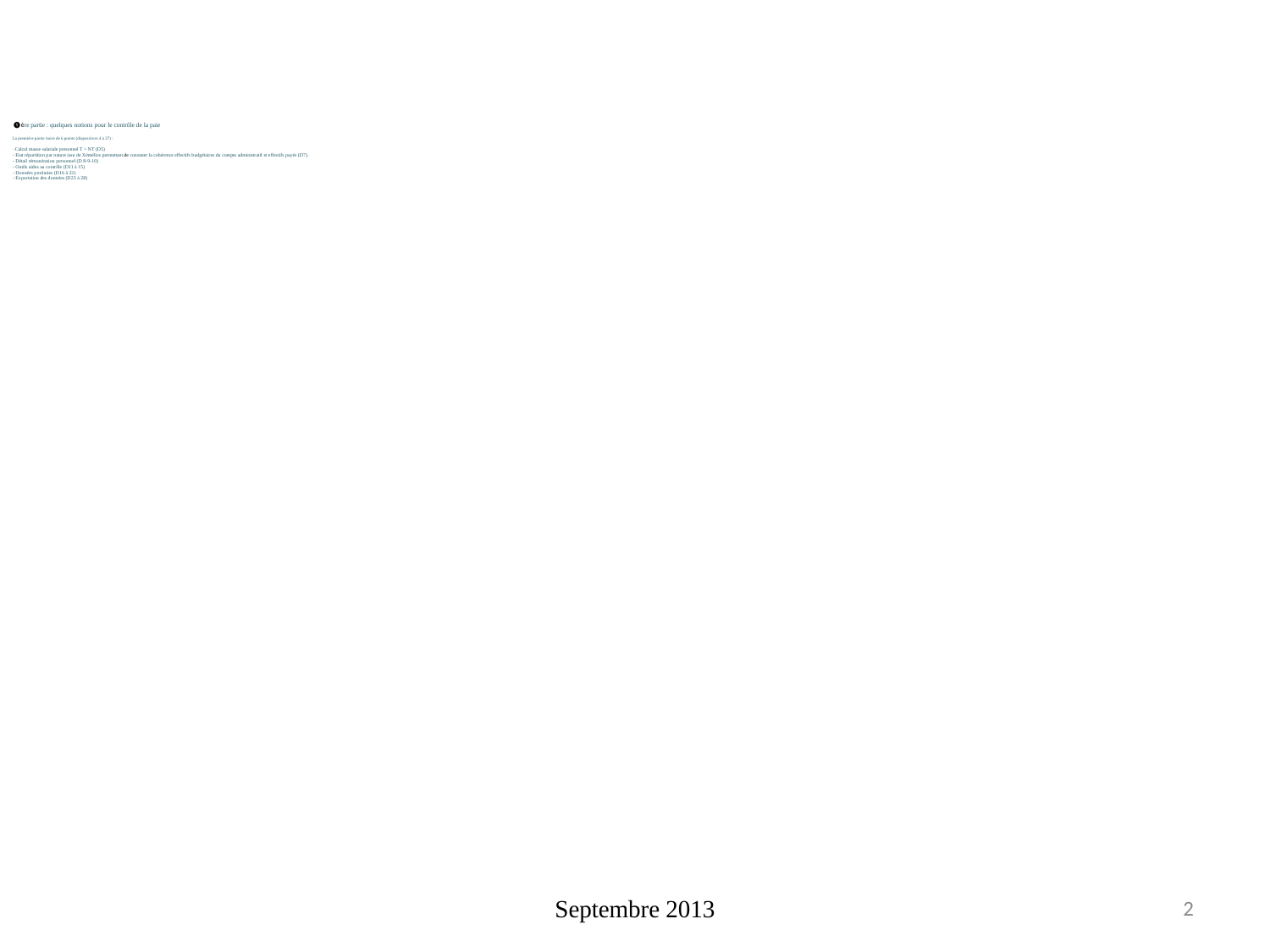

# ❶ère partie : quelques notions pour le contrôle de la paie La première partie traite de 6 points (diapositives 4 à 27) : - Calcul masse salariale personnel T + NT (D5) - Etat répartition par nature issu de Xémélios permettant de constater la cohérence effectifs budgétaires du compte administratif et effectifs payés (D7). - Détail rémunération personnel (D 8-9-10) - Outils aides au contrôle (D11 à 15) - Données produites (D16 à 22) - Exportation des données (D23 à 28)
Septembre 2013
2